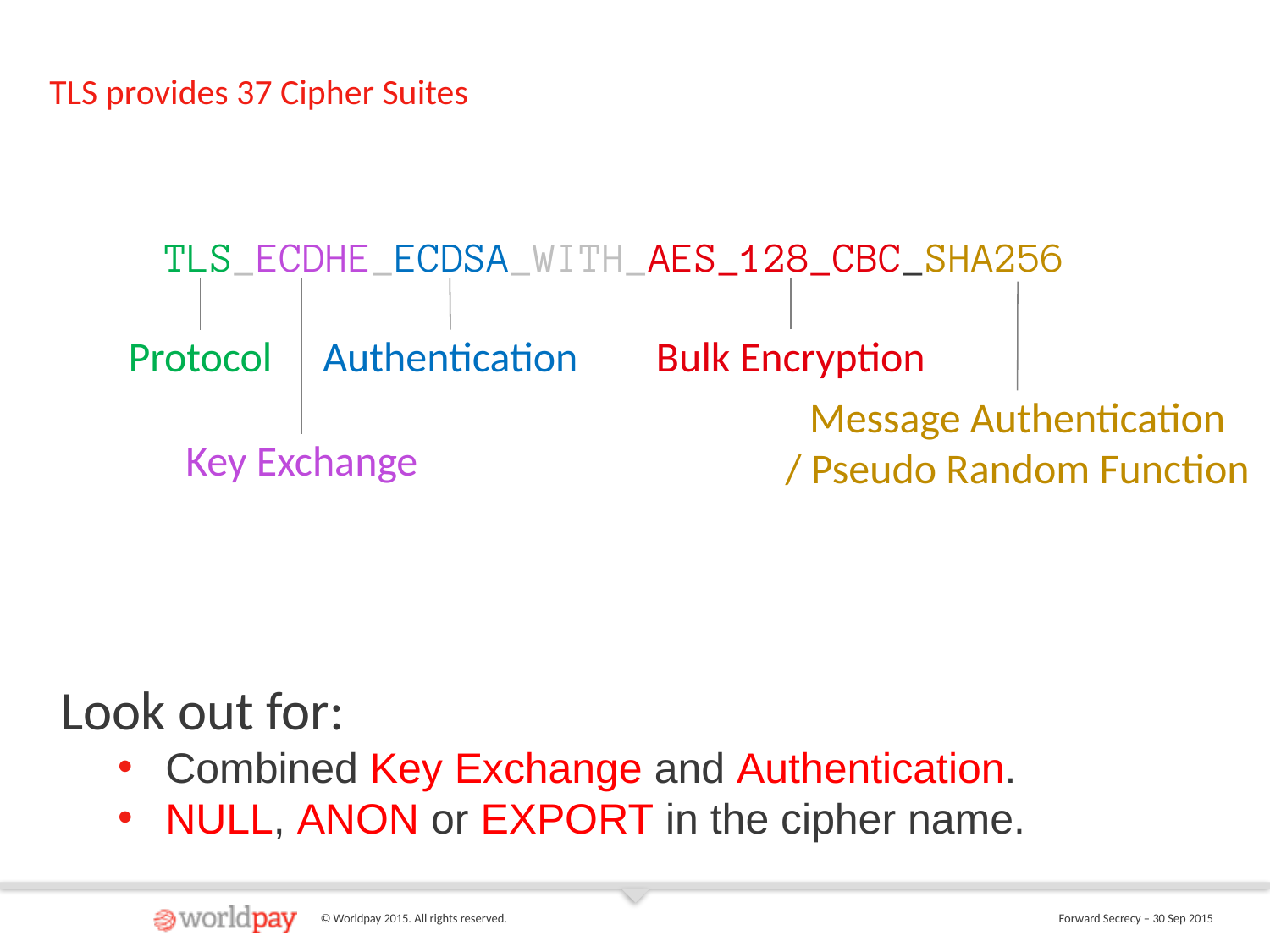

# TLS provides 37 Cipher Suites
TLS_ECDHE_ECDSA_WITH_AES_128_CBC_SHA256
Bulk Encryption
Protocol
Authentication
Message Authentication
/ Pseudo Random Function
Key Exchange
Look out for:
Combined Key Exchange and Authentication.
NULL, ANON or EXPORT in the cipher name.